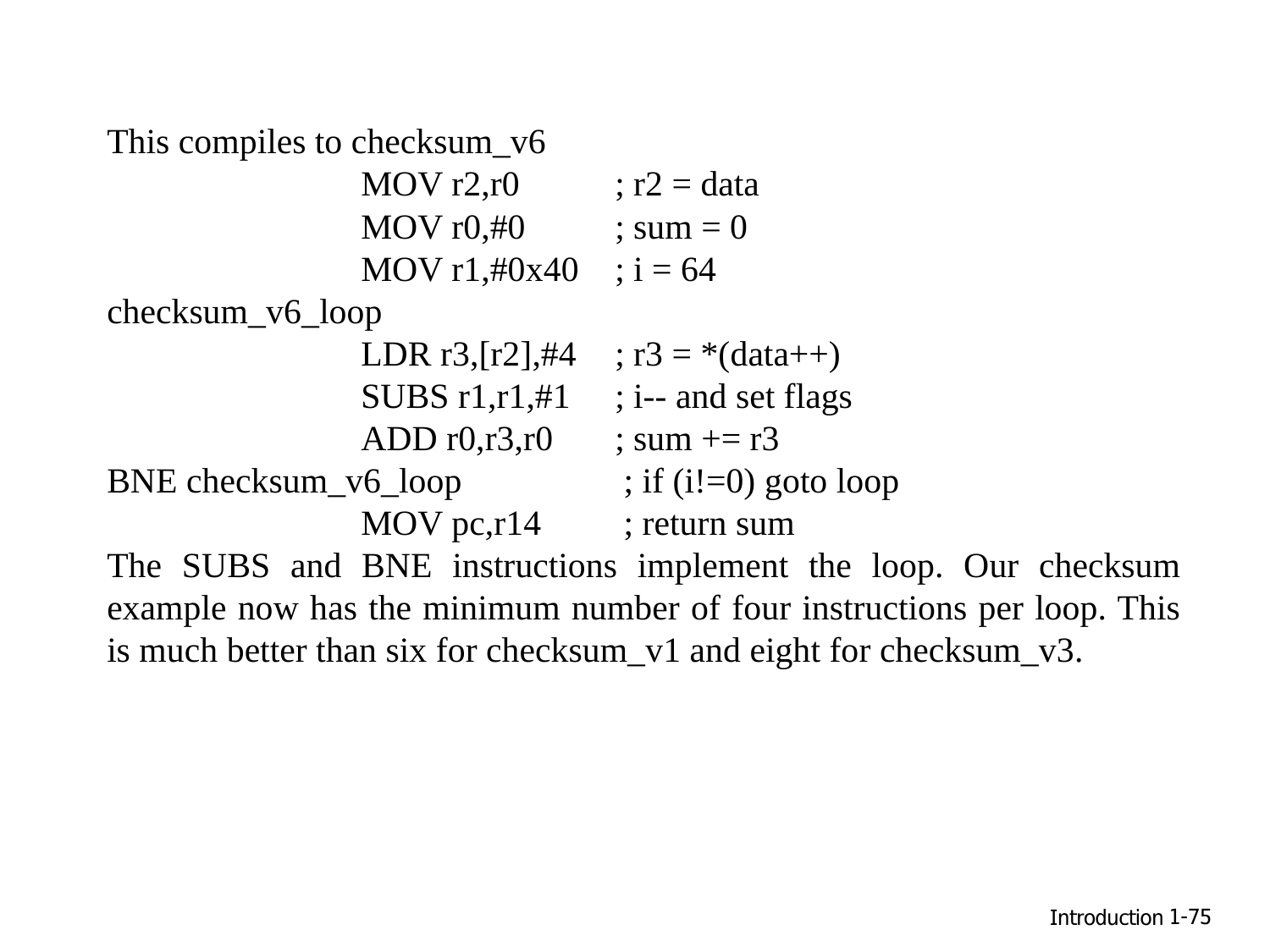

This compiles to checksum_v6
		MOV r2,r0 	; r2 = data
		MOV r0,#0 	; sum = 0
		MOV r1,#0x40 	; i = 64
checksum_v6_loop
		LDR r3,[r2],#4 	; r3 = *(data++)
		SUBS r1,r1,#1 	; i-- and set flags
		ADD r0,r3,r0 	; sum += r3
BNE checksum_v6_loop		 ; if (i!=0) goto loop
		MOV pc,r14	 ; return sum
The SUBS and BNE instructions implement the loop. Our checksum example now has the minimum number of four instructions per loop. This is much better than six for checksum_v1 and eight for checksum_v3.
1-75
Introduction